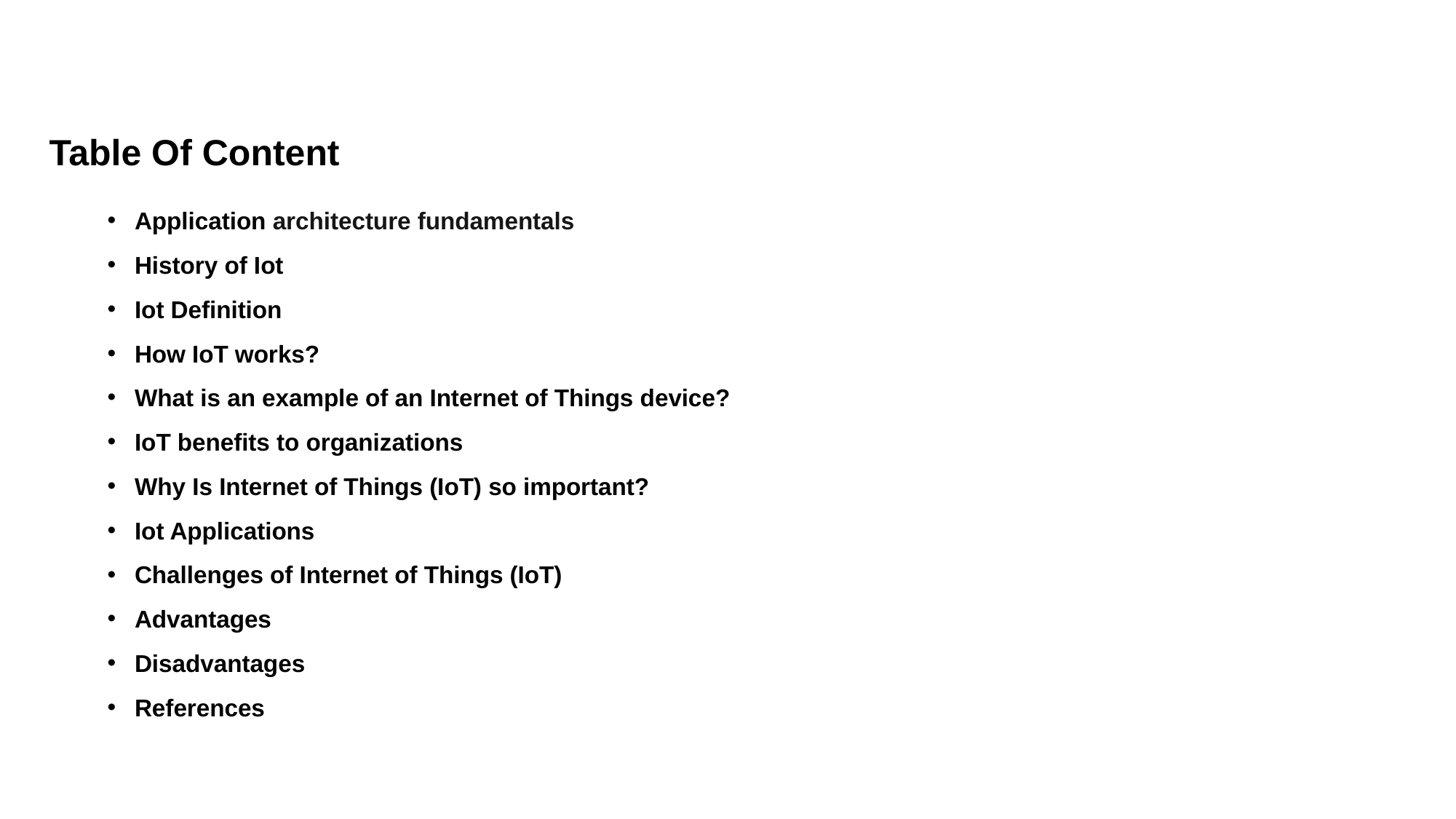

# Table Of Content
Application architecture fundamentals
History of Iot
Iot Definition
How IoT works?
What is an example of an Internet of Things device?
IoT benefits to organizations
Why Is Internet of Things (IoT) so important?
Iot Applications
Challenges of Internet of Things (IoT)
Advantages
Disadvantages
References